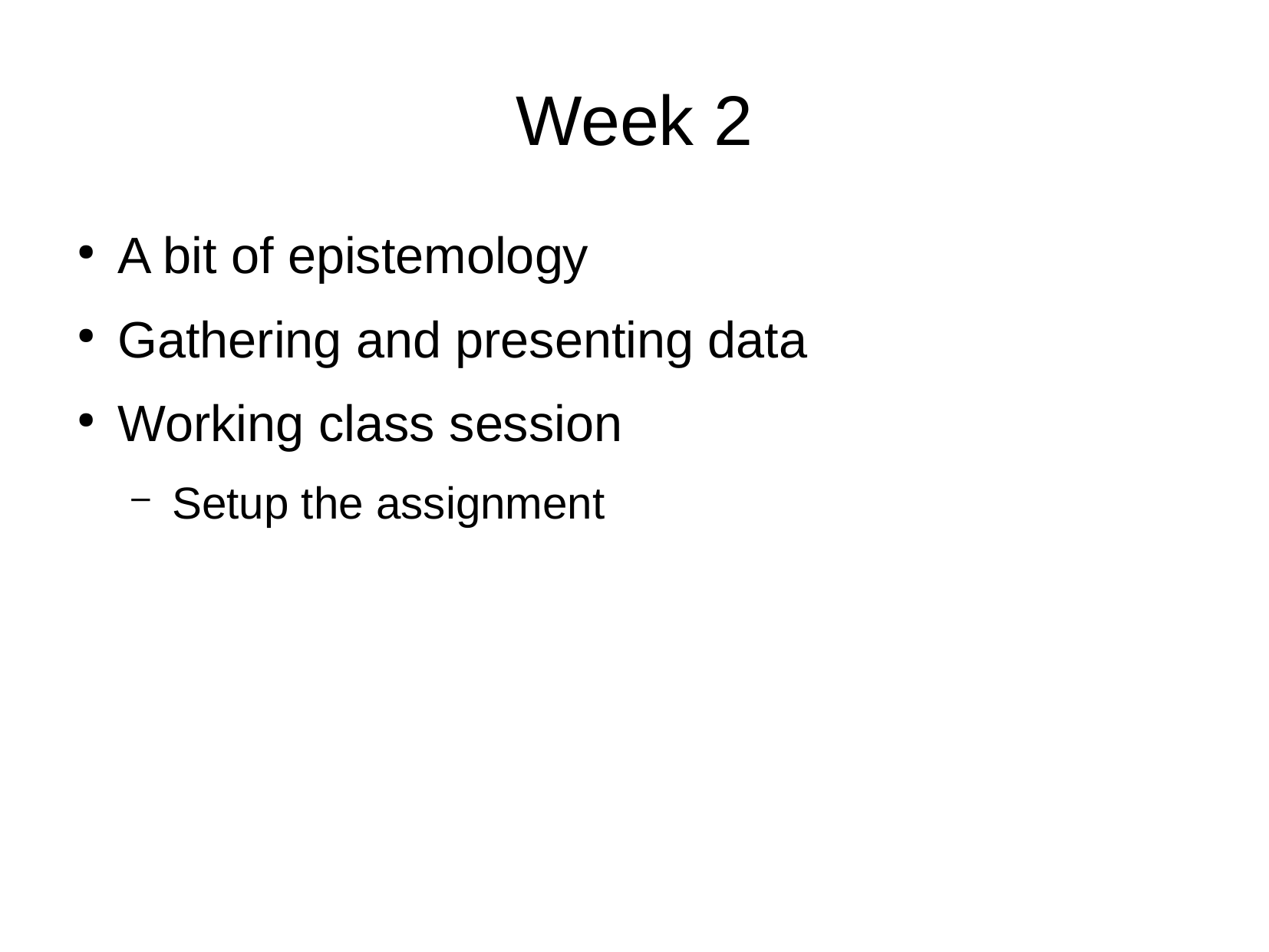

Week 2
A bit of epistemology
Gathering and presenting data
Working class session
Setup the assignment